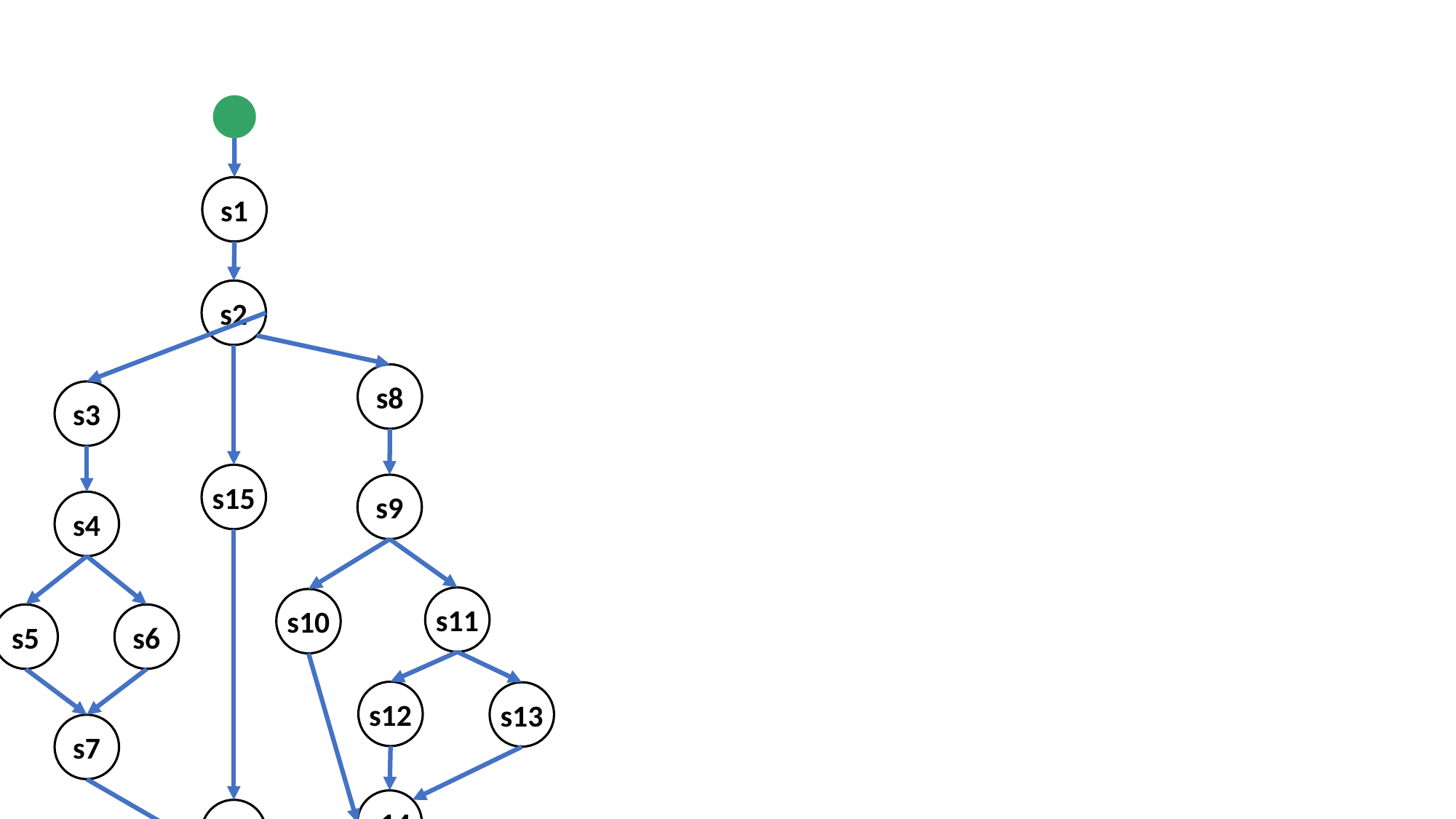

s1
s2
s8
s3
s15
s9
s4
s11
s10
s5
s6
s12
s13
s7
s14
s16